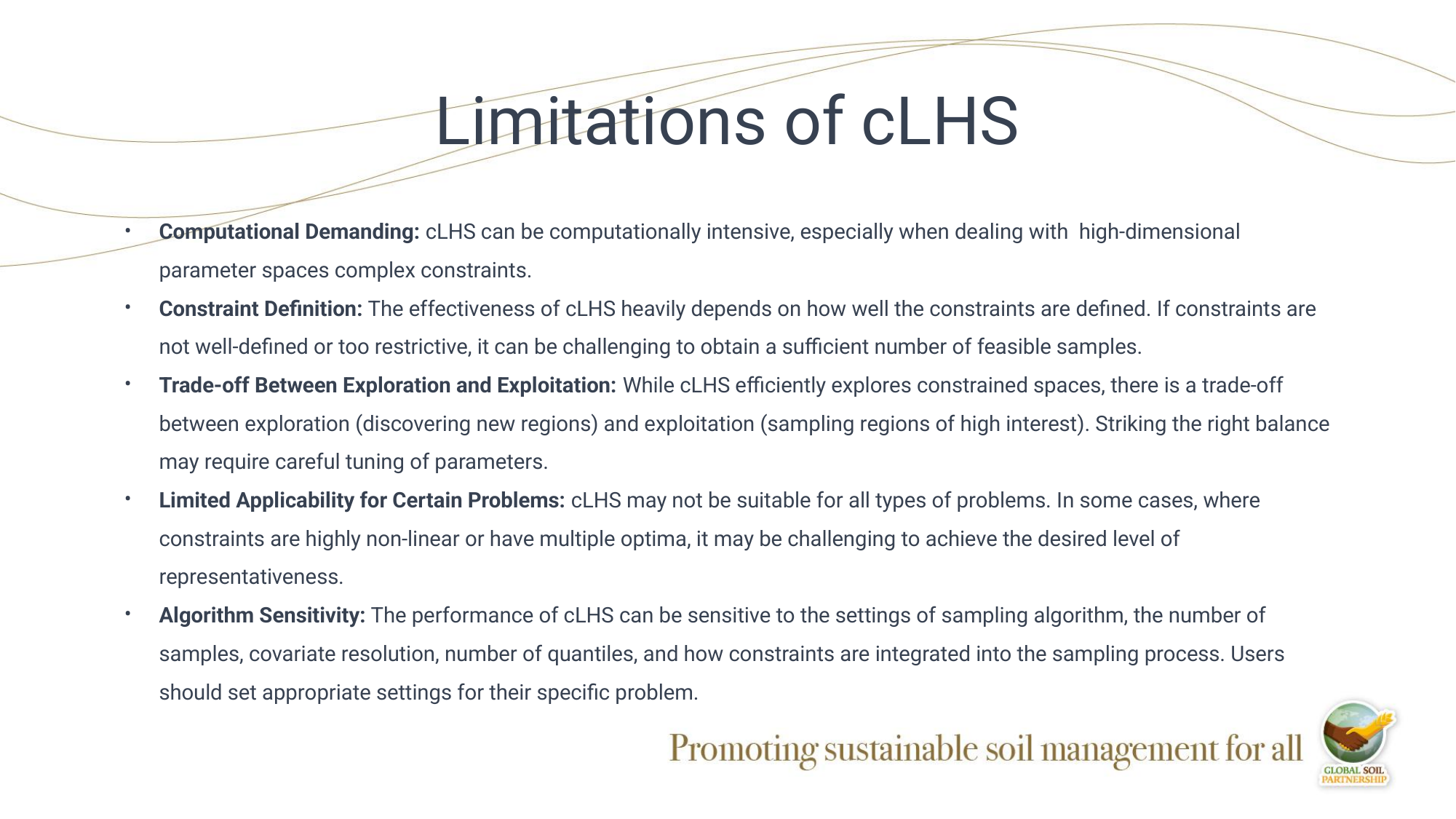

# Limitations of cLHS
Computational Demanding: cLHS can be computationally intensive, especially when dealing with  high-dimensional parameter spaces complex constraints.
Constraint Definition: The effectiveness of cLHS heavily depends on how well the constraints are defined. If constraints are not well-defined or too restrictive, it can be challenging to obtain a sufficient number of feasible samples.
Trade-off Between Exploration and Exploitation: While cLHS efficiently explores constrained spaces, there is a trade-off between exploration (discovering new regions) and exploitation (sampling regions of high interest). Striking the right balance may require careful tuning of parameters.
Limited Applicability for Certain Problems: cLHS may not be suitable for all types of problems. In some cases, where constraints are highly non-linear or have multiple optima, it may be challenging to achieve the desired level of representativeness.
Algorithm Sensitivity: The performance of cLHS can be sensitive to the settings of sampling algorithm, the number of samples, covariate resolution, number of quantiles, and how constraints are integrated into the sampling process. Users should set appropriate settings for their specific problem.